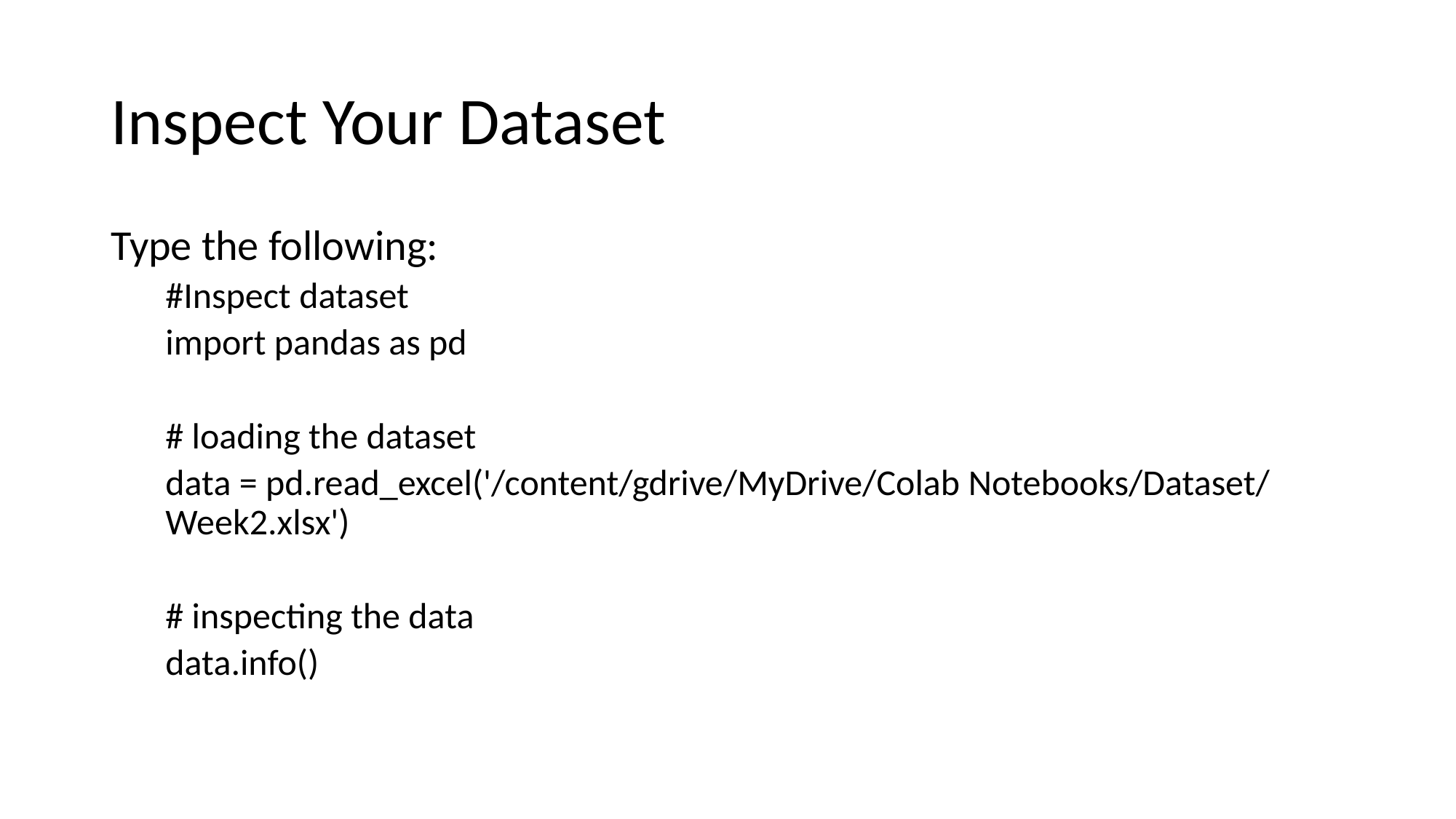

# Inspect Your Dataset
Type the following:
#Inspect dataset
import pandas as pd

# loading the dataset
data = pd.read_excel('/content/gdrive/MyDrive/Colab Notebooks/Dataset/Week2.xlsx')

# inspecting the data
data.info()